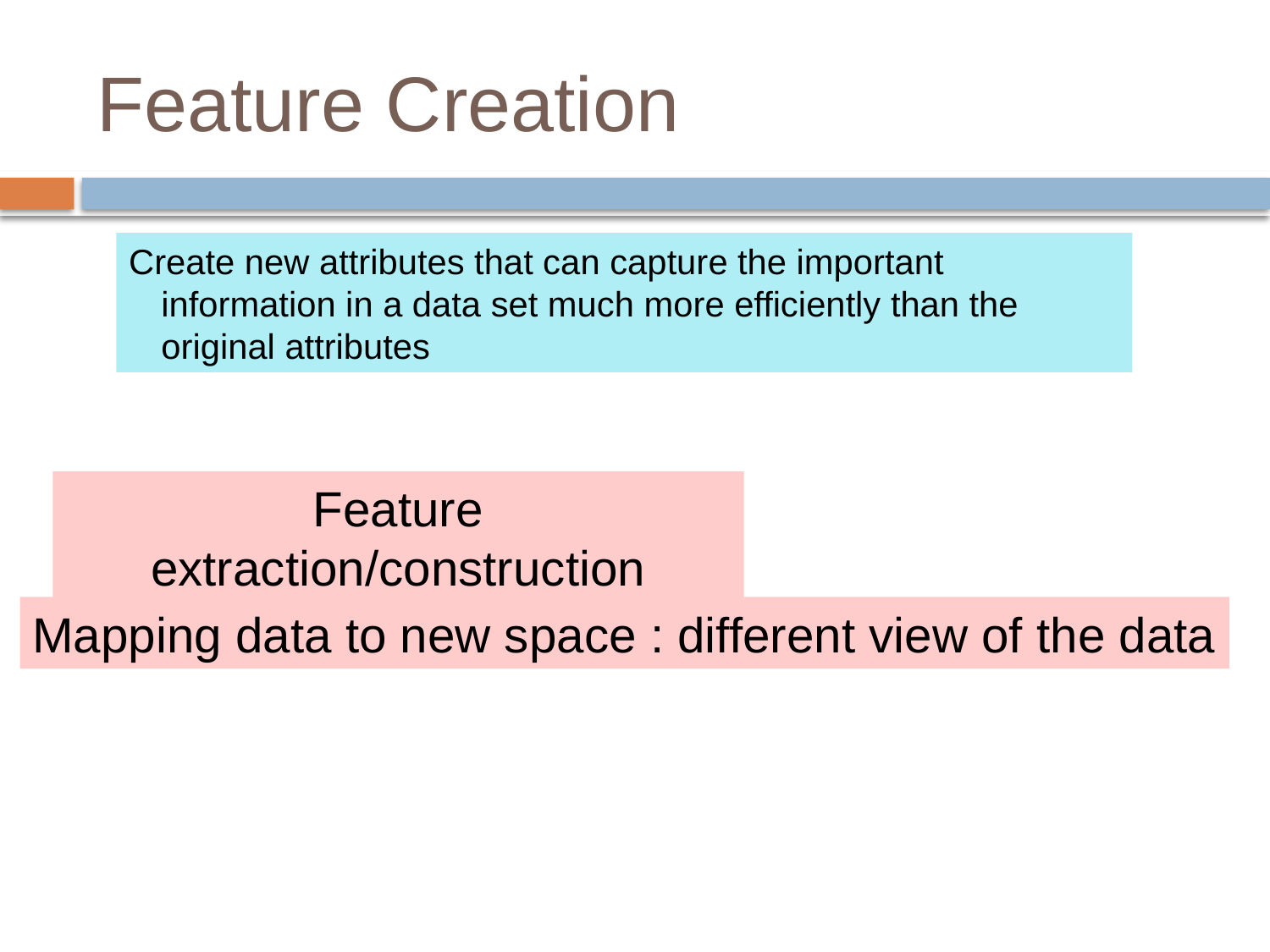

# Feature Creation
Create new attributes that can capture the important information in a data set much more efficiently than the original attributes
Feature extraction/construction
Mapping data to new space : different view of the data